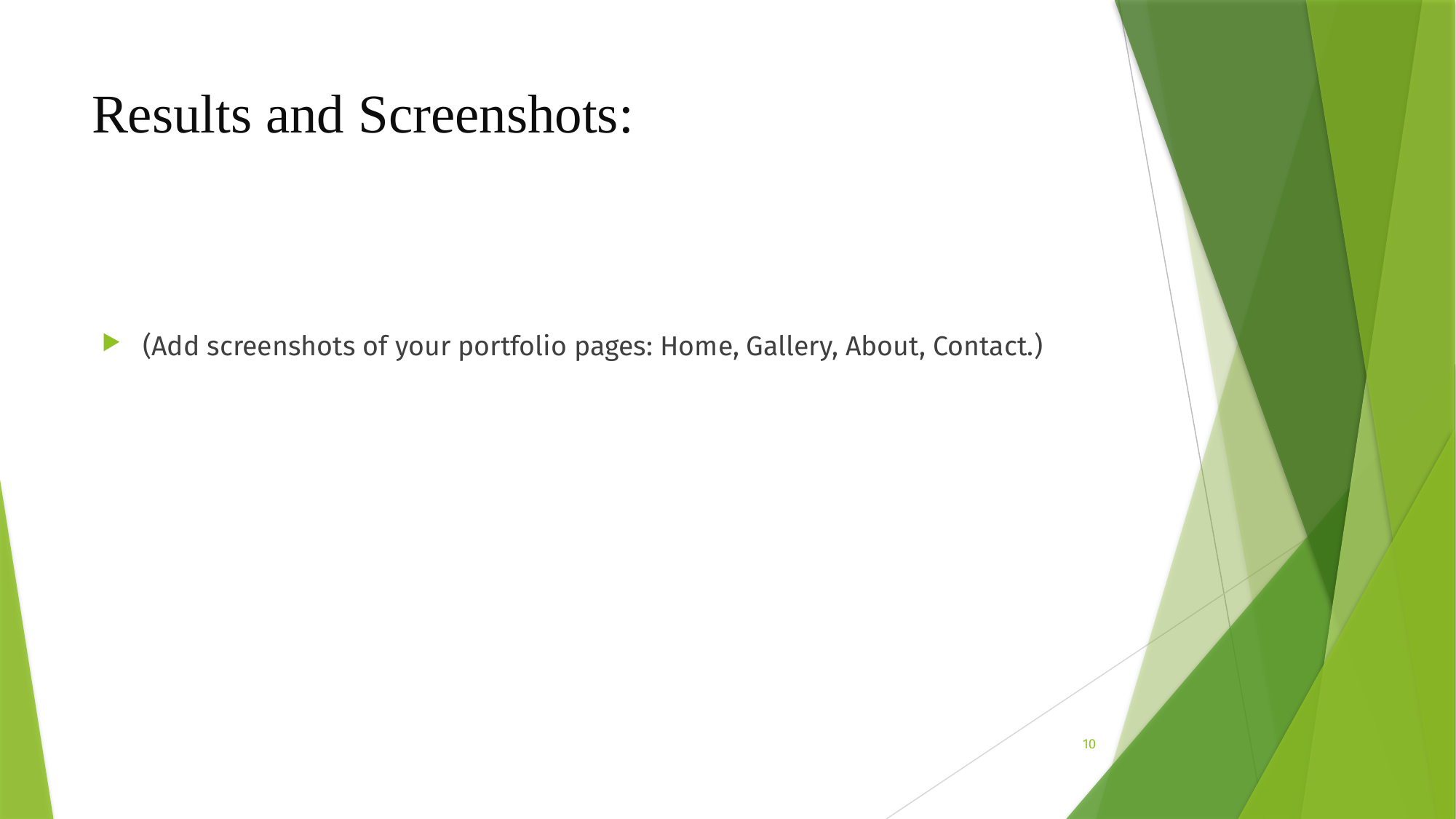

# Results and Screenshots:
(Add screenshots of your portfolio pages: Home, Gallery, About, Contact.)
10